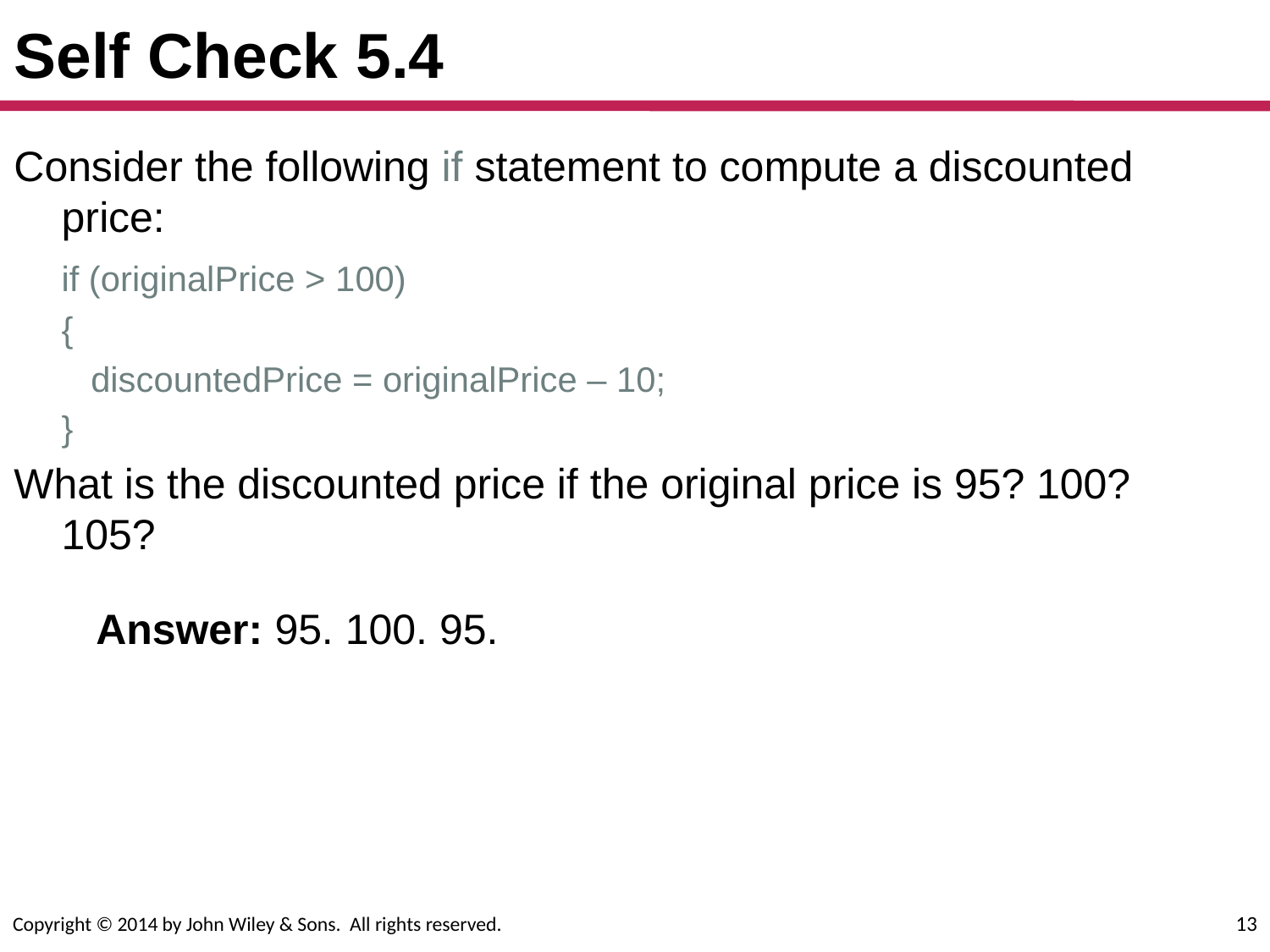

# Self Check 5.4
Consider the following if statement to compute a discounted price:
	if (originalPrice > 100)
	{
	   discountedPrice = originalPrice – 10;
	}
What is the discounted price if the original price is 95? 100? 105?
Answer: 95. 100. 95.